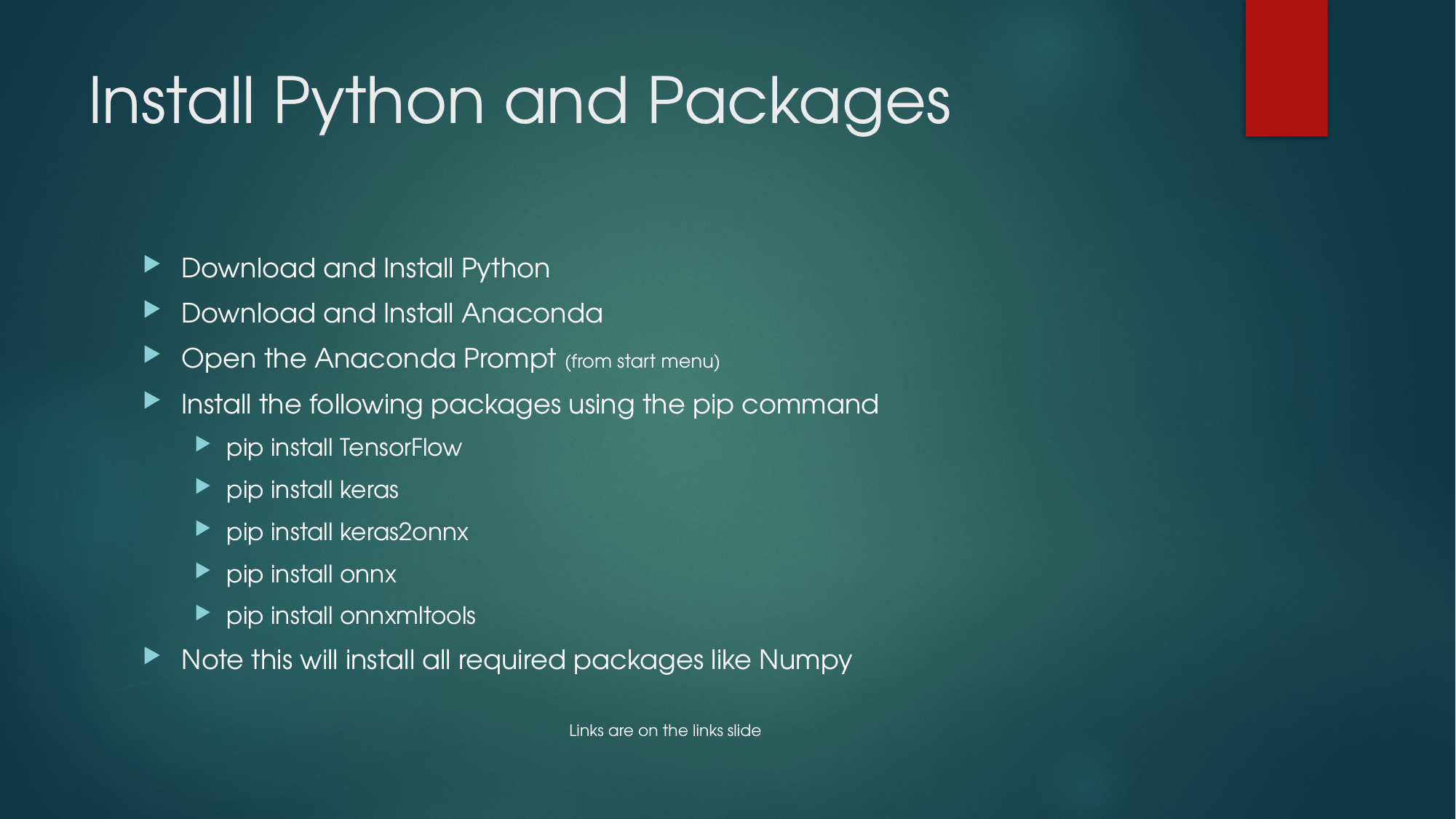

# Install Python and Packages
Download and Install Python
Download and Install Anaconda
Open the Anaconda Prompt (from start menu)
Install the following packages using the pip command
pip install TensorFlow
pip install keras
pip install keras2onnx
pip install onnx
pip install onnxmltools
Note this will install all required packages like Numpy

Links are on the links slide